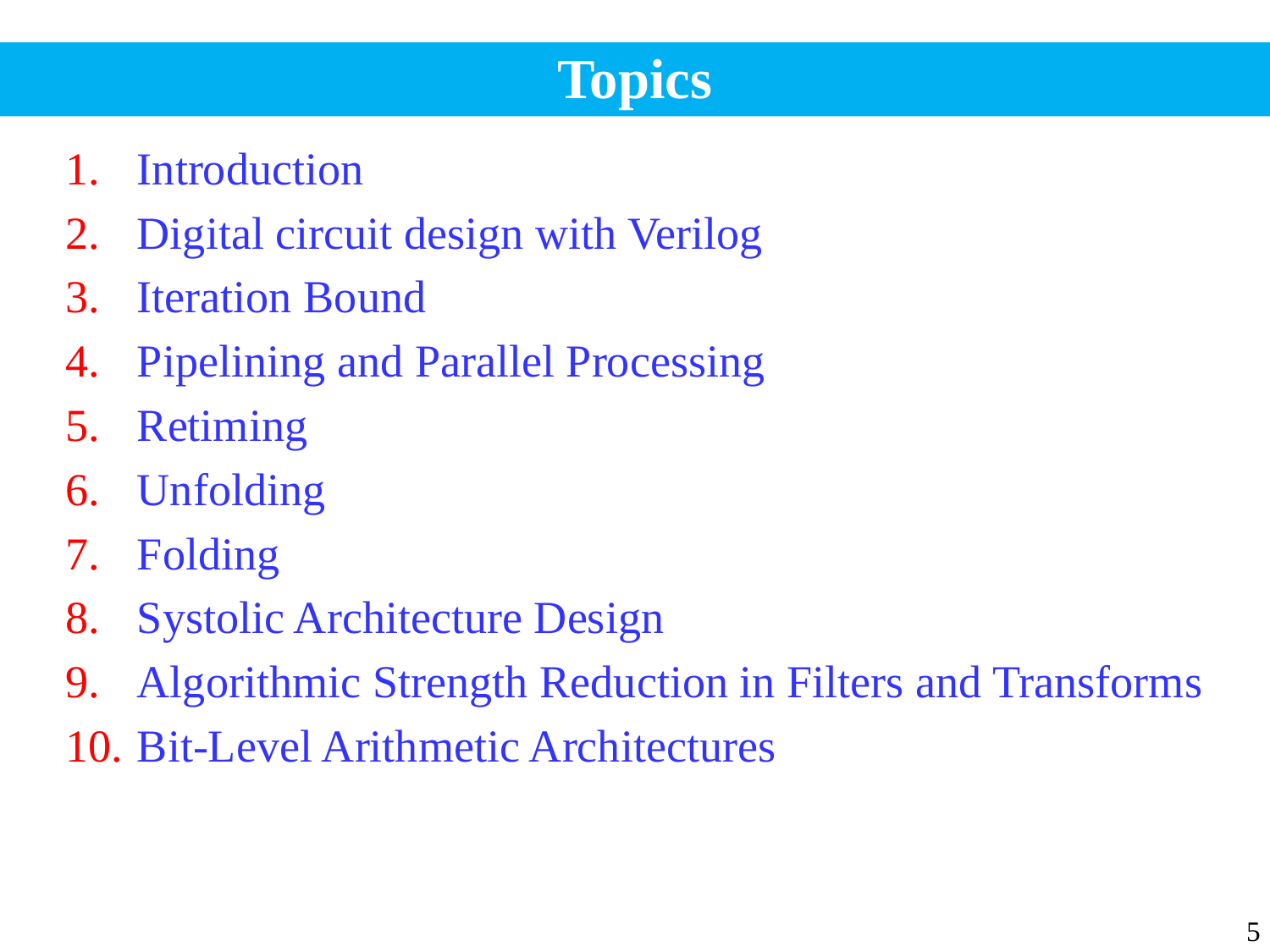

# Topics
Introduction
Digital circuit design with Verilog
Iteration Bound
Pipelining and Parallel Processing
Retiming
Unfolding
Folding
Systolic Architecture Design
Algorithmic Strength Reduction in Filters and Transforms
Bit-Level Arithmetic Architectures

5